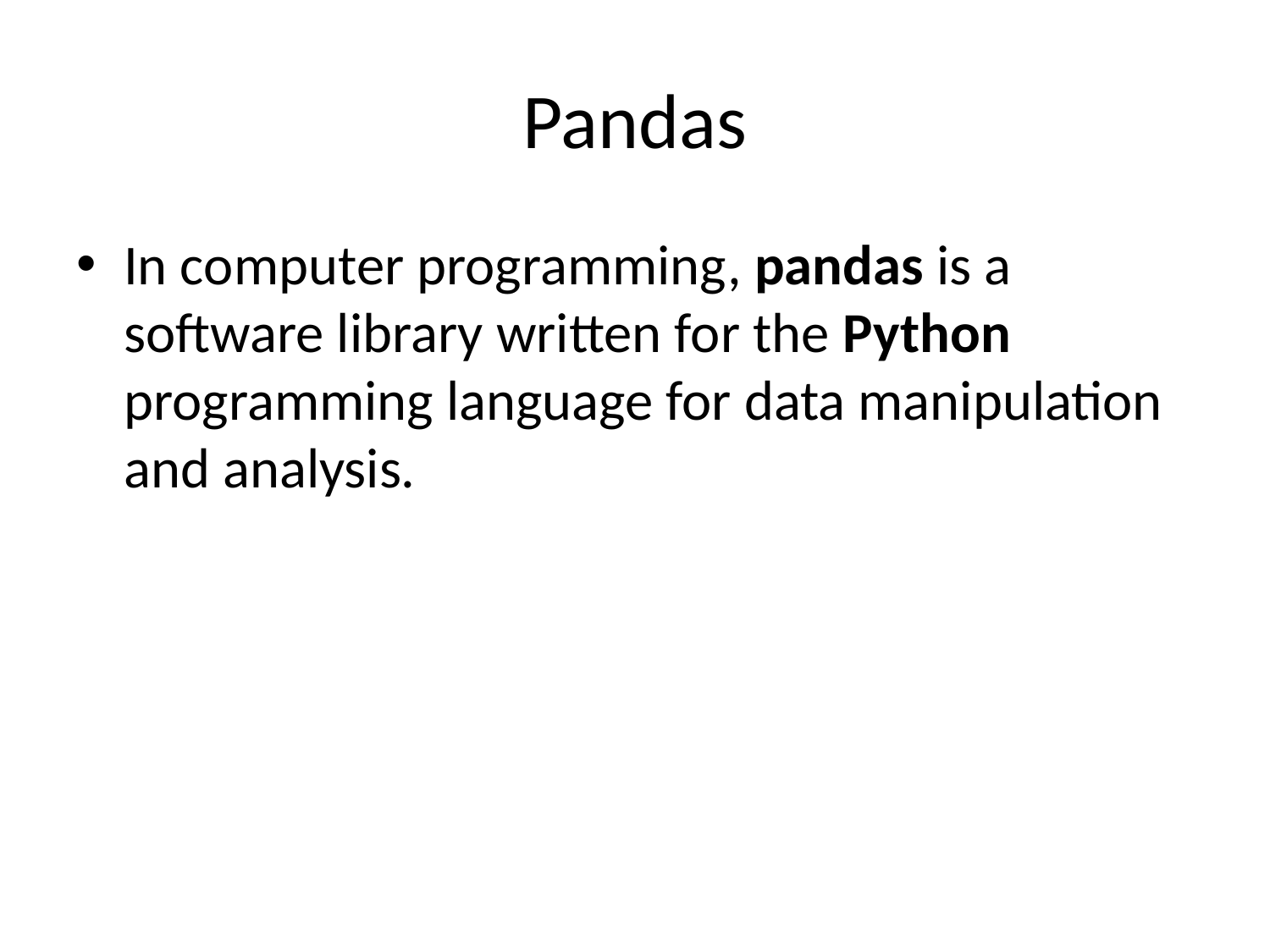

# Pandas
In computer programming, pandas is a software library written for the Python programming language for data manipulation and analysis.